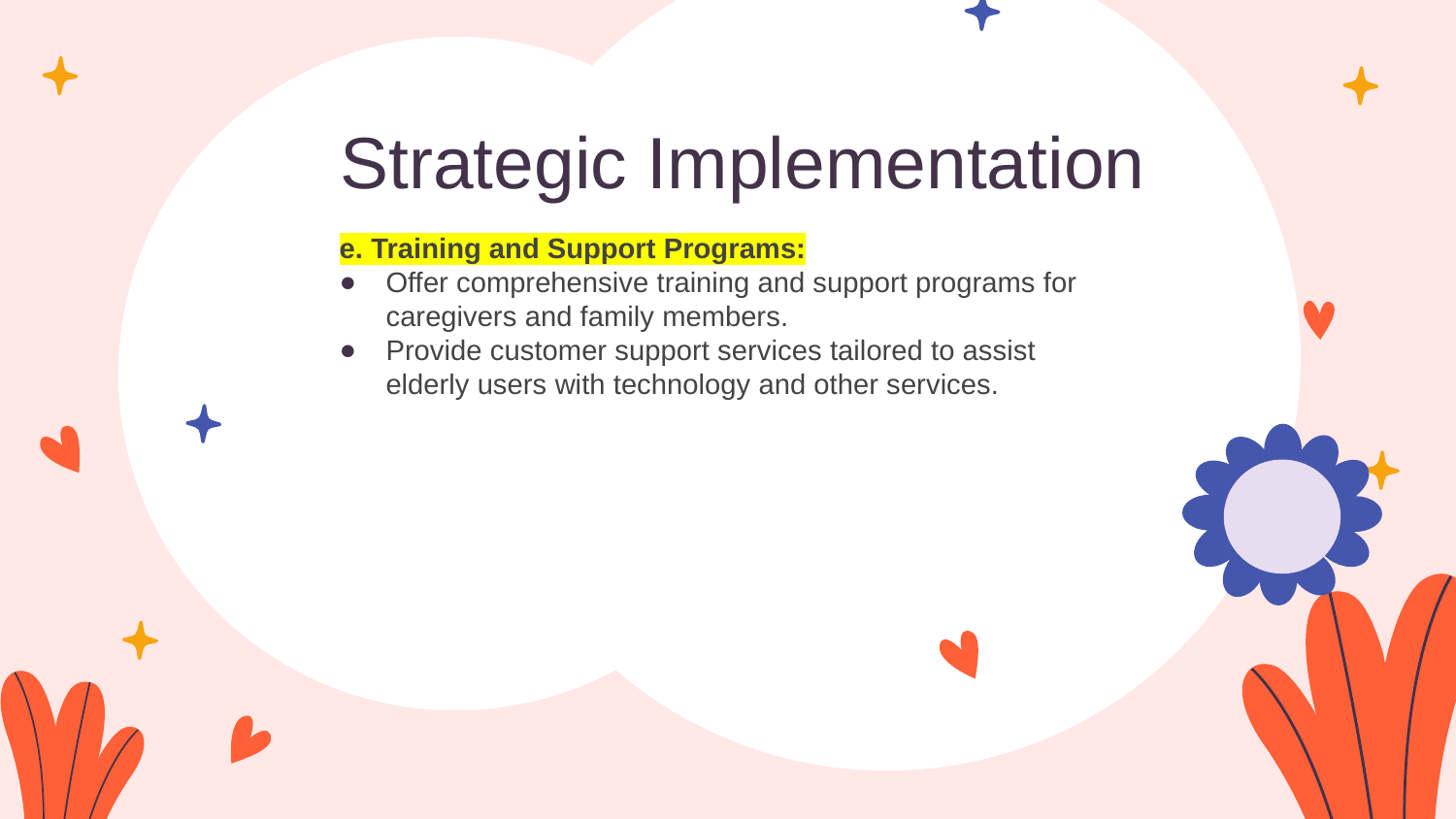

# Strategic Implementation
e. Training and Support Programs:
Offer comprehensive training and support programs for caregivers and family members.
Provide customer support services tailored to assist elderly users with technology and other services.